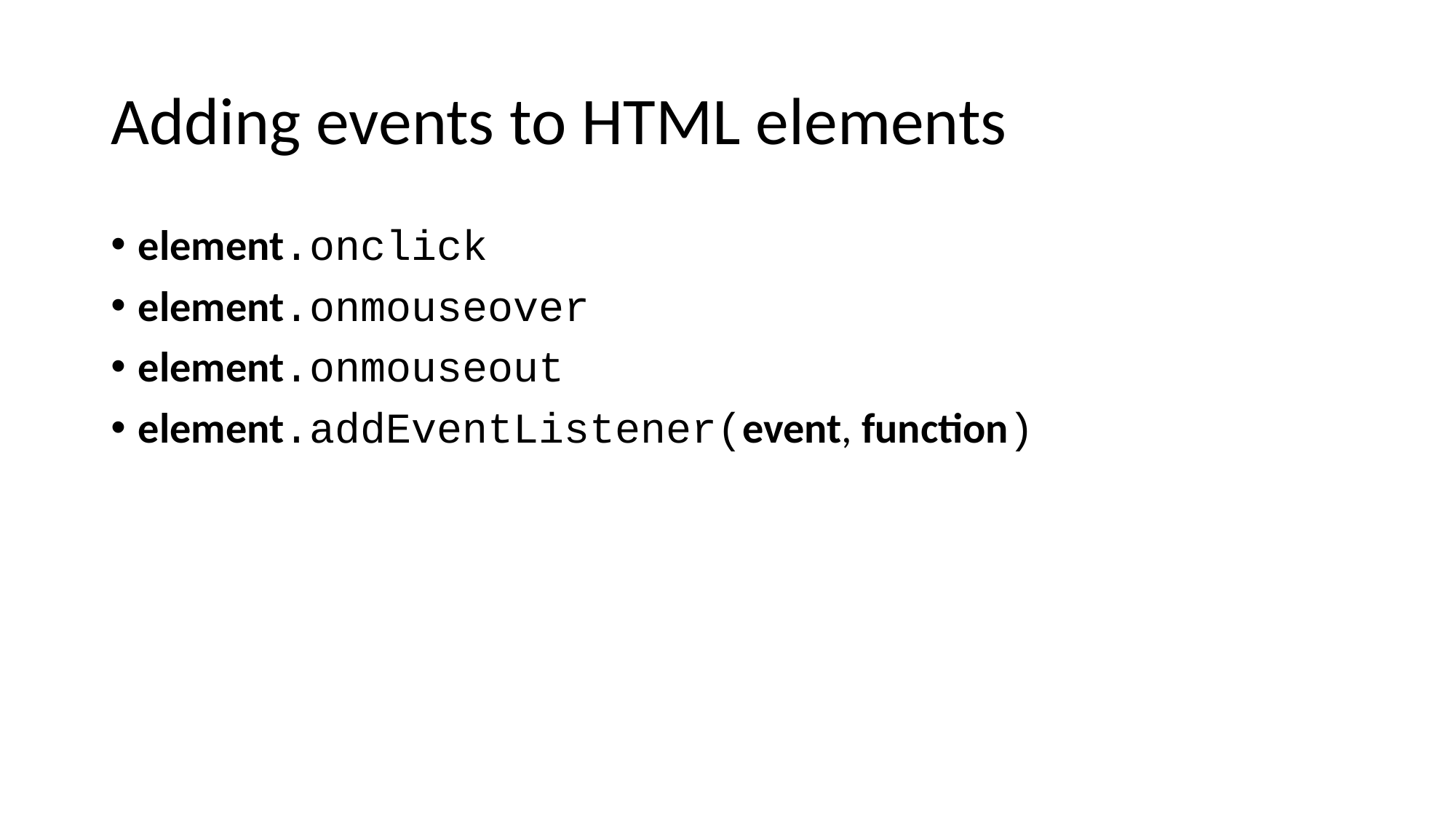

# Adding events to HTML elements
element.onclick
element.onmouseover
element.onmouseout
element.addEventListener(event, function)